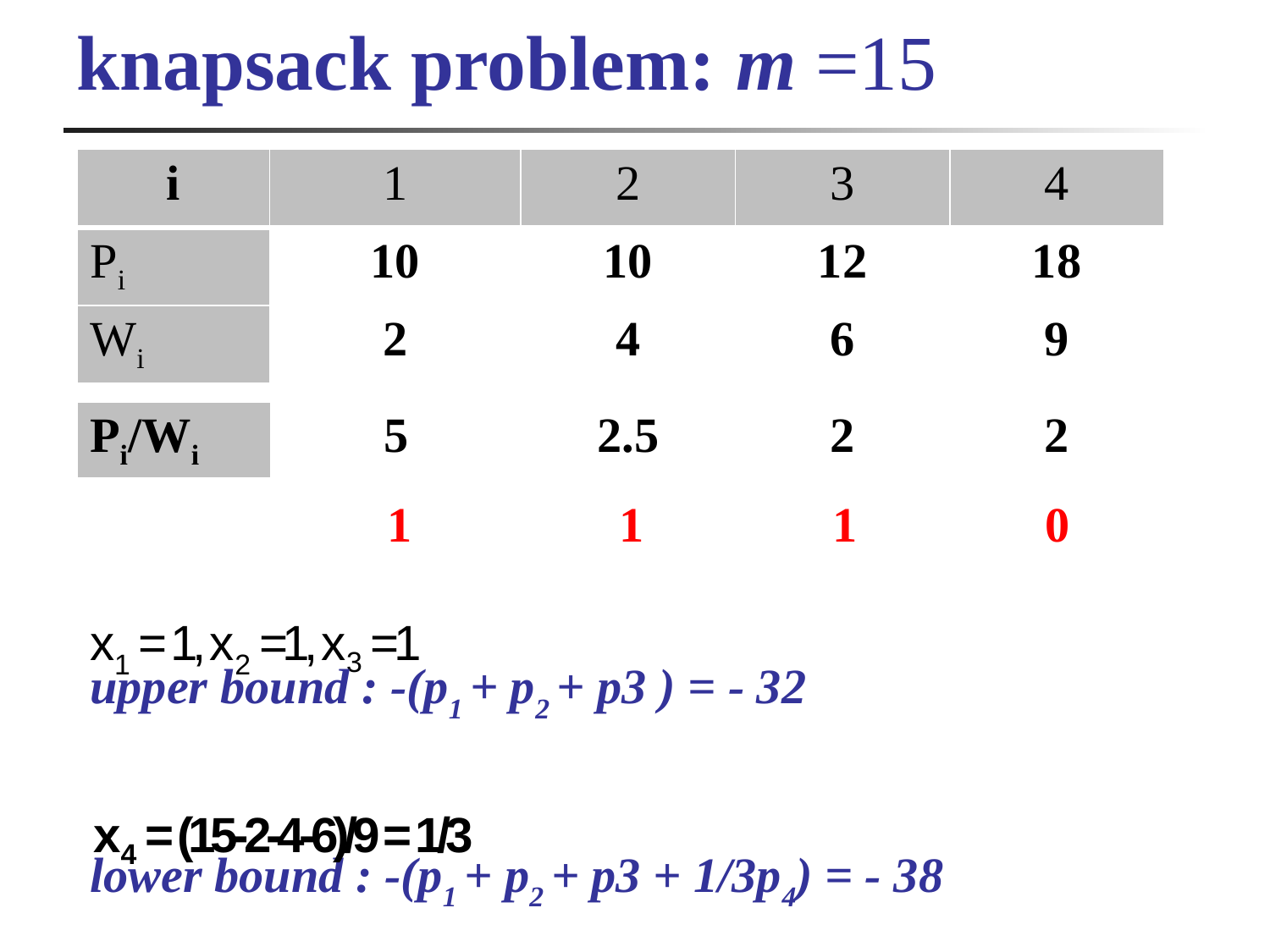

# knapsack problem: m =15
| i | 1 | 2 | 3 | 4 |
| --- | --- | --- | --- | --- |
| Pi | 10 | 10 | 12 | 18 |
| Wi | 2 | 4 | 6 | 9 |
| Pi/Wi | 5 | 2.5 | 2 | 2 |
| --- | --- | --- | --- | --- |
|  | 1 | 1 | 1 | 0 |
| --- | --- | --- | --- | --- |
x1 = 1, x2 =1, x3 =1
upper bound : -(p1 + p2 + p3 ) = - 32
x4 = (15-2-4-6)/9 = 1/3
lower bound : -(p1 + p2 + p3 + 1/3p4) = - 38